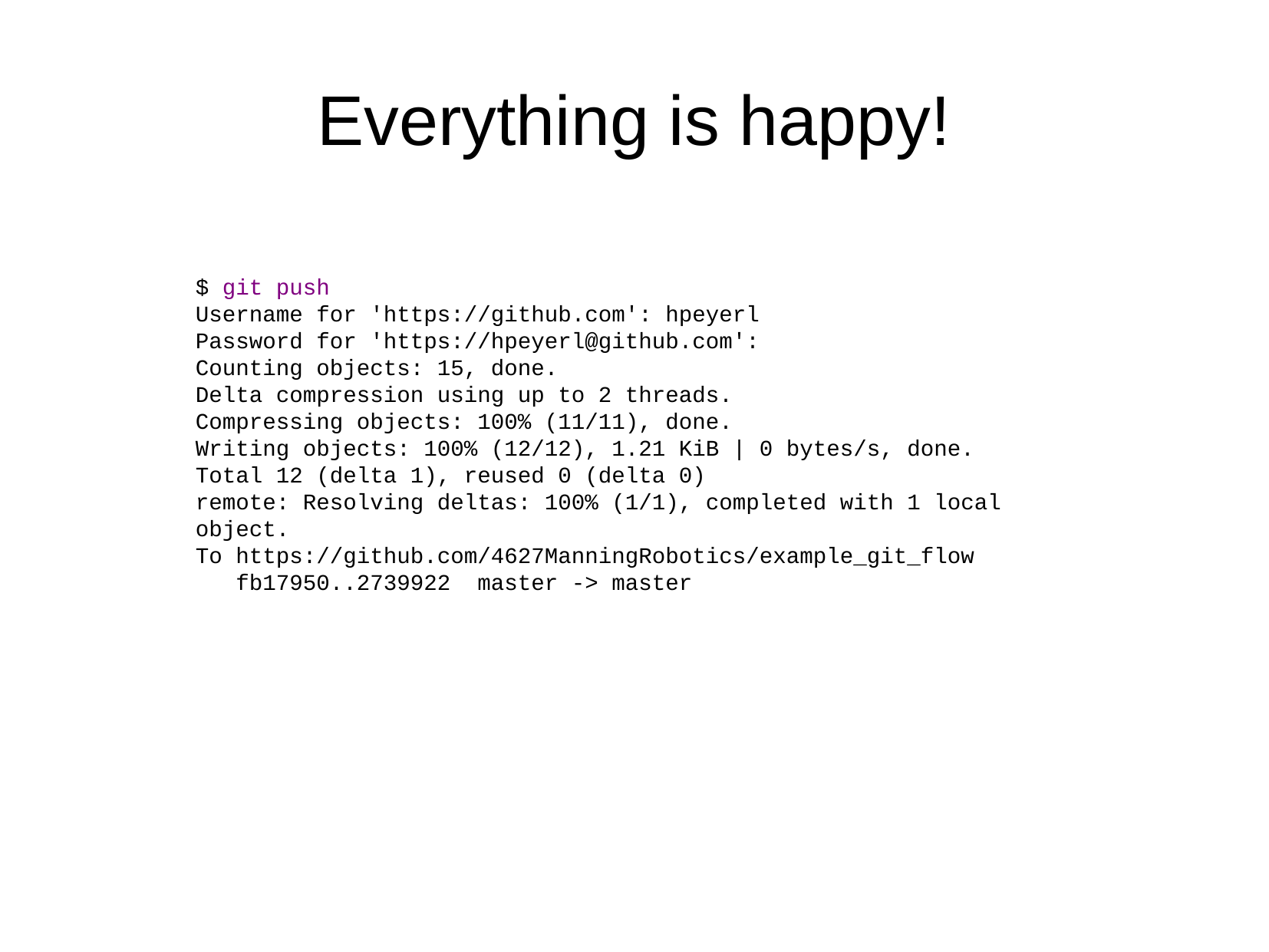

Everything is happy!
$ git push
Username for 'https://github.com': hpeyerl
Password for 'https://hpeyerl@github.com':
Counting objects: 15, done.
Delta compression using up to 2 threads.
Compressing objects: 100% (11/11), done.
Writing objects: 100% (12/12), 1.21 KiB | 0 bytes/s, done.
Total 12 (delta 1), reused 0 (delta 0)
remote: Resolving deltas: 100% (1/1), completed with 1 local object.
To https://github.com/4627ManningRobotics/example_git_flow
   fb17950..2739922  master -> master